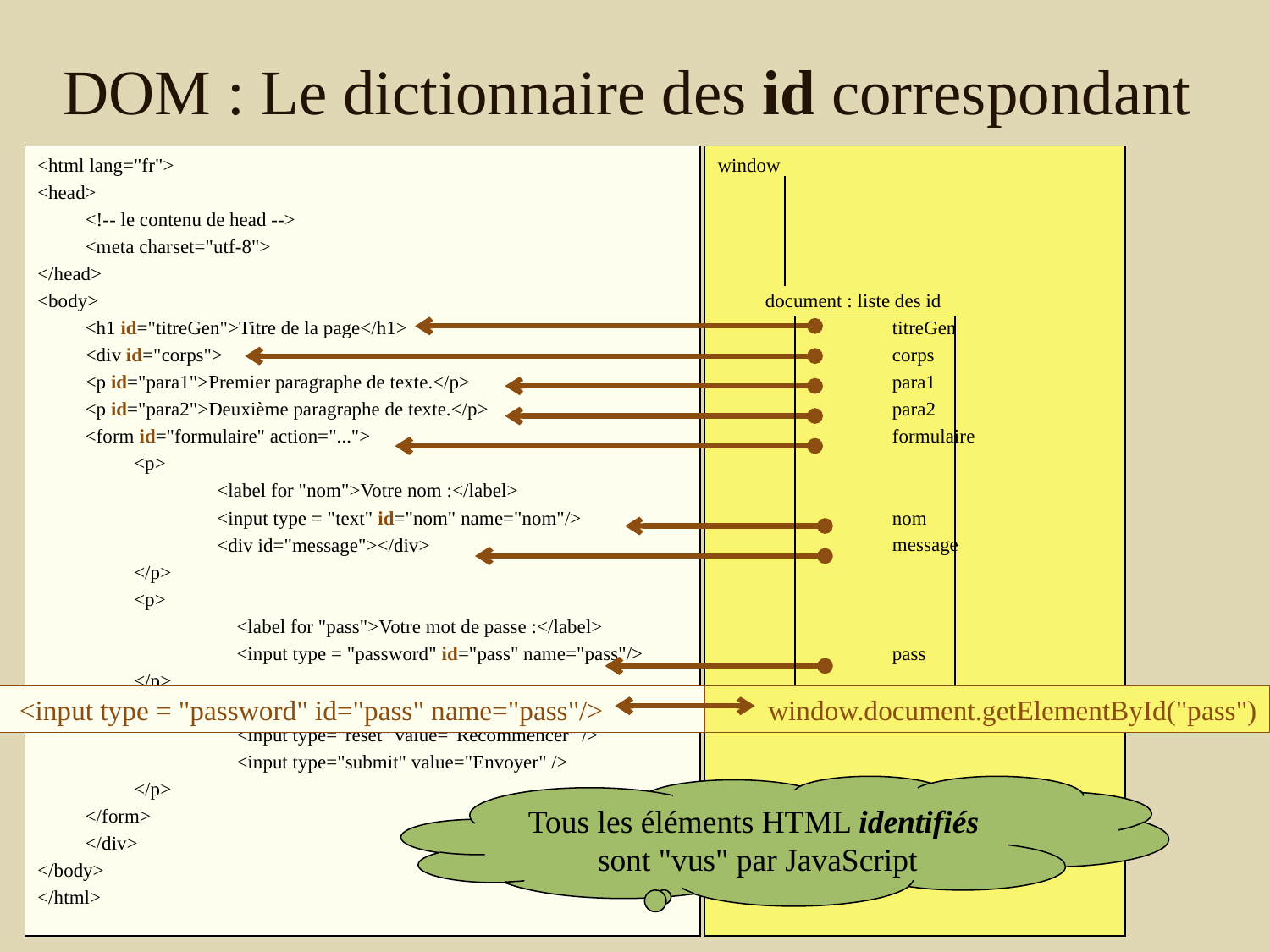

# DOM : Le dictionnaire des id correspondant
<html lang="fr">
<head>
	<!-- le contenu de head -->
	<meta charset="utf-8">
</head>
<body>
	<h1 id="titreGen">Titre de la page</h1>
	<div id="corps">
	<p id="para1">Premier paragraphe de texte.</p>
	<p id="para2">Deuxième paragraphe de texte.</p>
	<form id="formulaire" action="...">
	          <p>
		 <label for "nom">Votre nom :</label>
		 <input type = "text" id="nom" name="nom"/>
		 <div id="message"></div>
	          </p>
	          <p>
		     <label for "pass">Votre mot de passe :</label>
		     <input type = "password" id="pass" name="pass"/>
	          </p>
	          <p>
		     <input type="reset" value="Recommencer" />
		     <input type="submit" value="Envoyer" />
	          </p>
	</form>
	</div>
</body>
</html>
window

	document : liste des id
		titreGen
		corps
		para1
		para2
		formulaire

		nom
		message

		pass

 <input type = "password" id="pass" name="pass"/>
window.document.getElementById("pass")
Tous les éléments HTML identifiés
sont "vus" par JavaScript